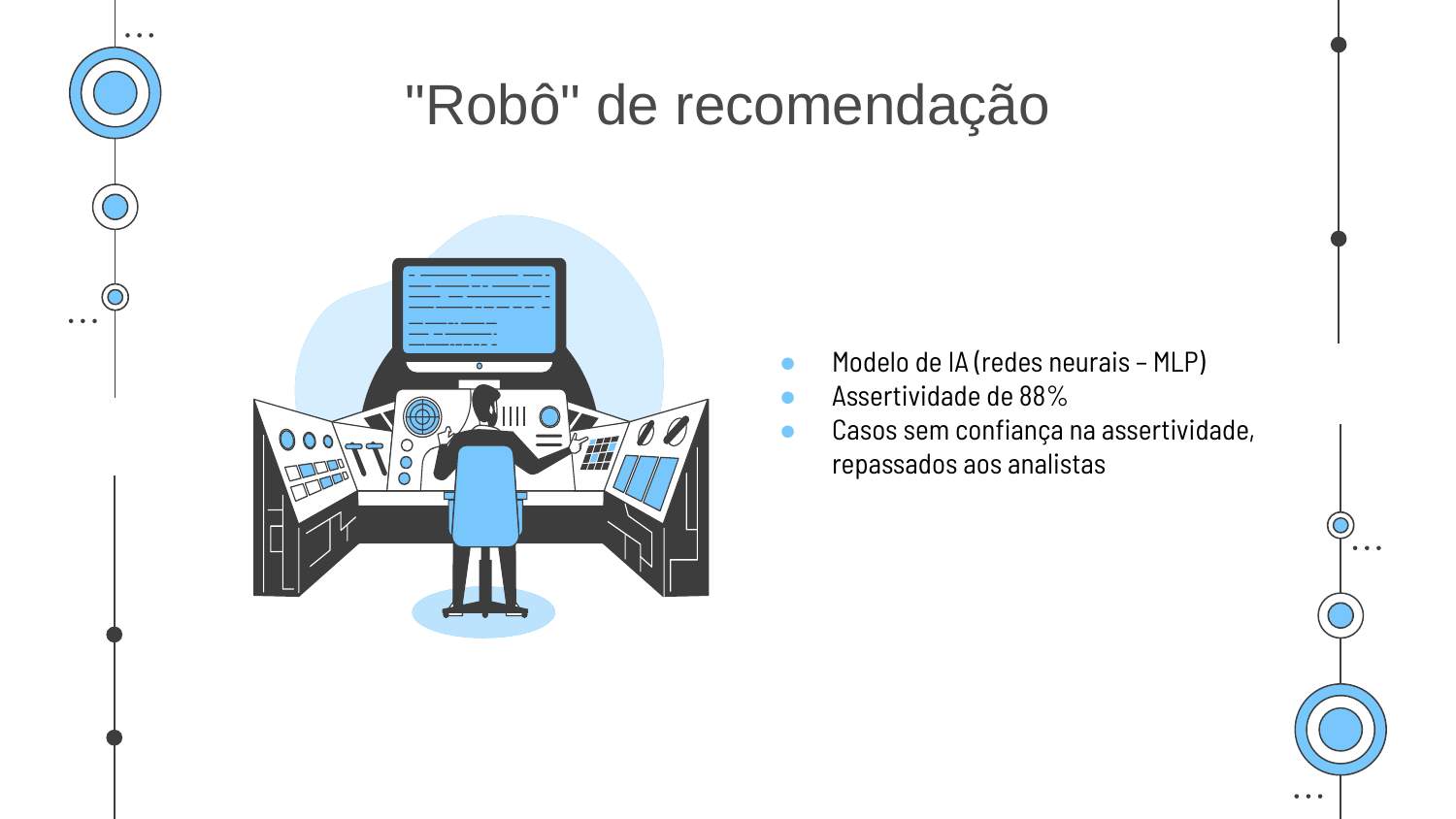

# "Robô" de recomendação

Modelo de IA (redes neurais – MLP)
Assertividade de 88%
Casos sem confiança na assertividade, repassados aos analistas

 Find more illustrations like these on Stories by Freepik